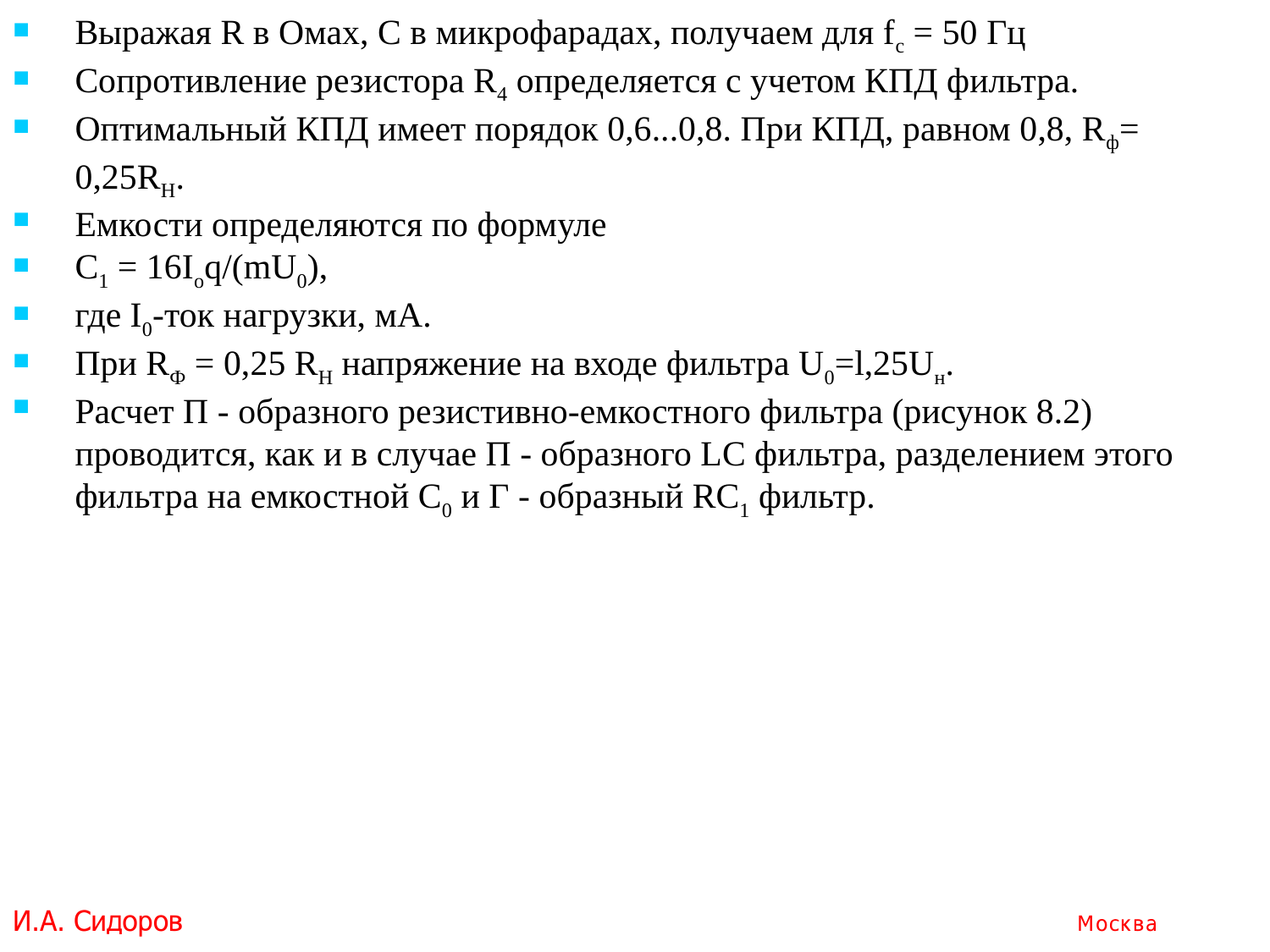

Выражая R в Омах, С в микрофарадах, получаем для fc = 50 Гц
Сопротивление резистора R4 определяется с учетом КПД фильтра.
Оптимальный КПД имеет порядок 0,6...0,8. При КПД, равном 0,8, Rф= 0,25RH.
Емкости определяются по формуле
С1 = 16Ioq/(mU0),
где I0-ток нагрузки, мА.
При RФ = 0,25 RH напряжение на входе фильтра U0=l,25Uн.
Расчет П - образного резистивно-емкостного фильтра (рисунок 8.2) проводится, как и в случае П - образного LC фильтра, разделением этого фильтра на емкостной С0 и Г - образный RC1 фильтр.

И.А. Сидоров                                                                                                       Москва